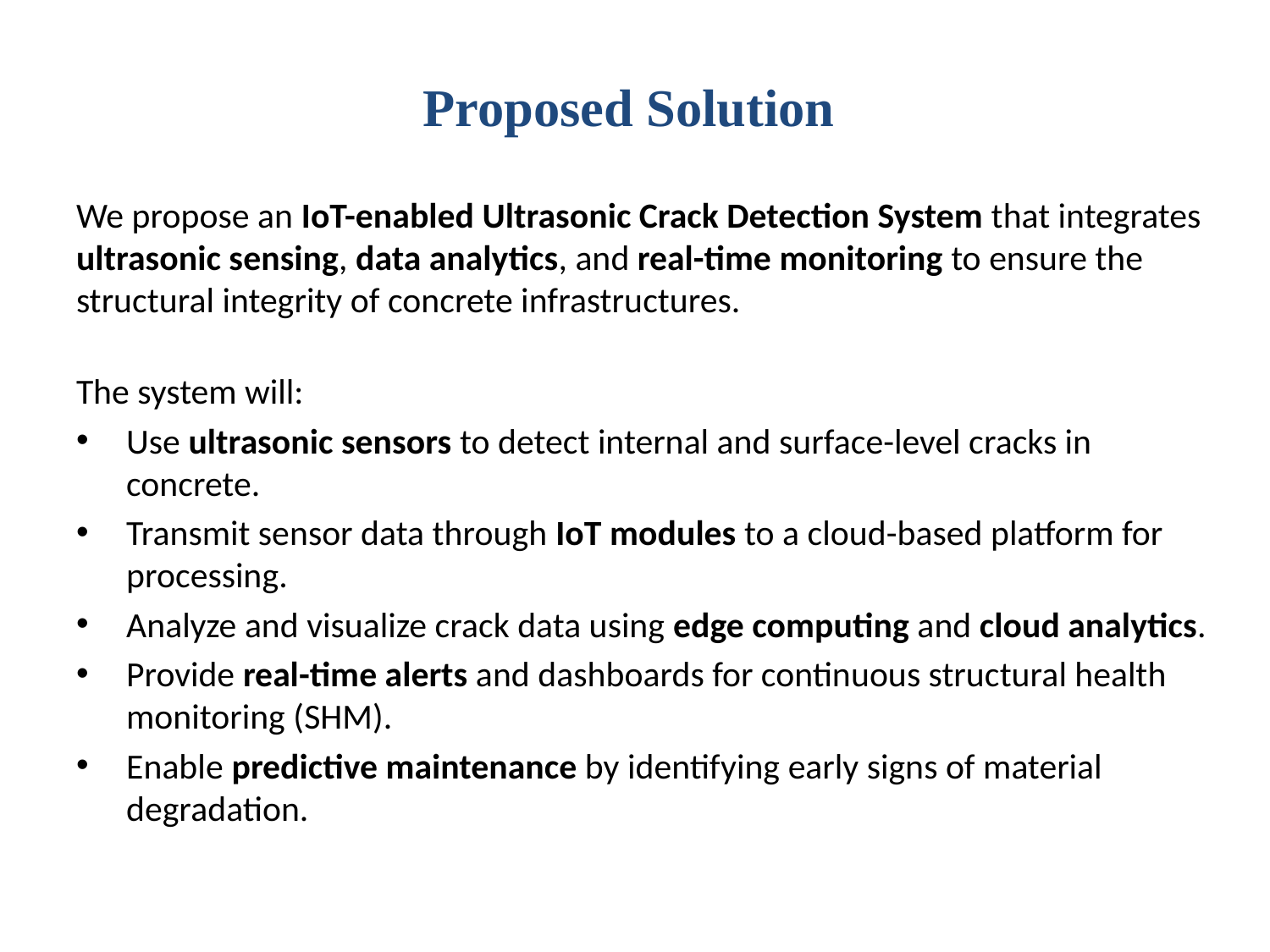

# Proposed Solution
We propose an IoT-enabled Ultrasonic Crack Detection System that integrates ultrasonic sensing, data analytics, and real-time monitoring to ensure the structural integrity of concrete infrastructures.
The system will:
Use ultrasonic sensors to detect internal and surface-level cracks in concrete.
Transmit sensor data through IoT modules to a cloud-based platform for processing.
Analyze and visualize crack data using edge computing and cloud analytics.
Provide real-time alerts and dashboards for continuous structural health monitoring (SHM).
Enable predictive maintenance by identifying early signs of material degradation.